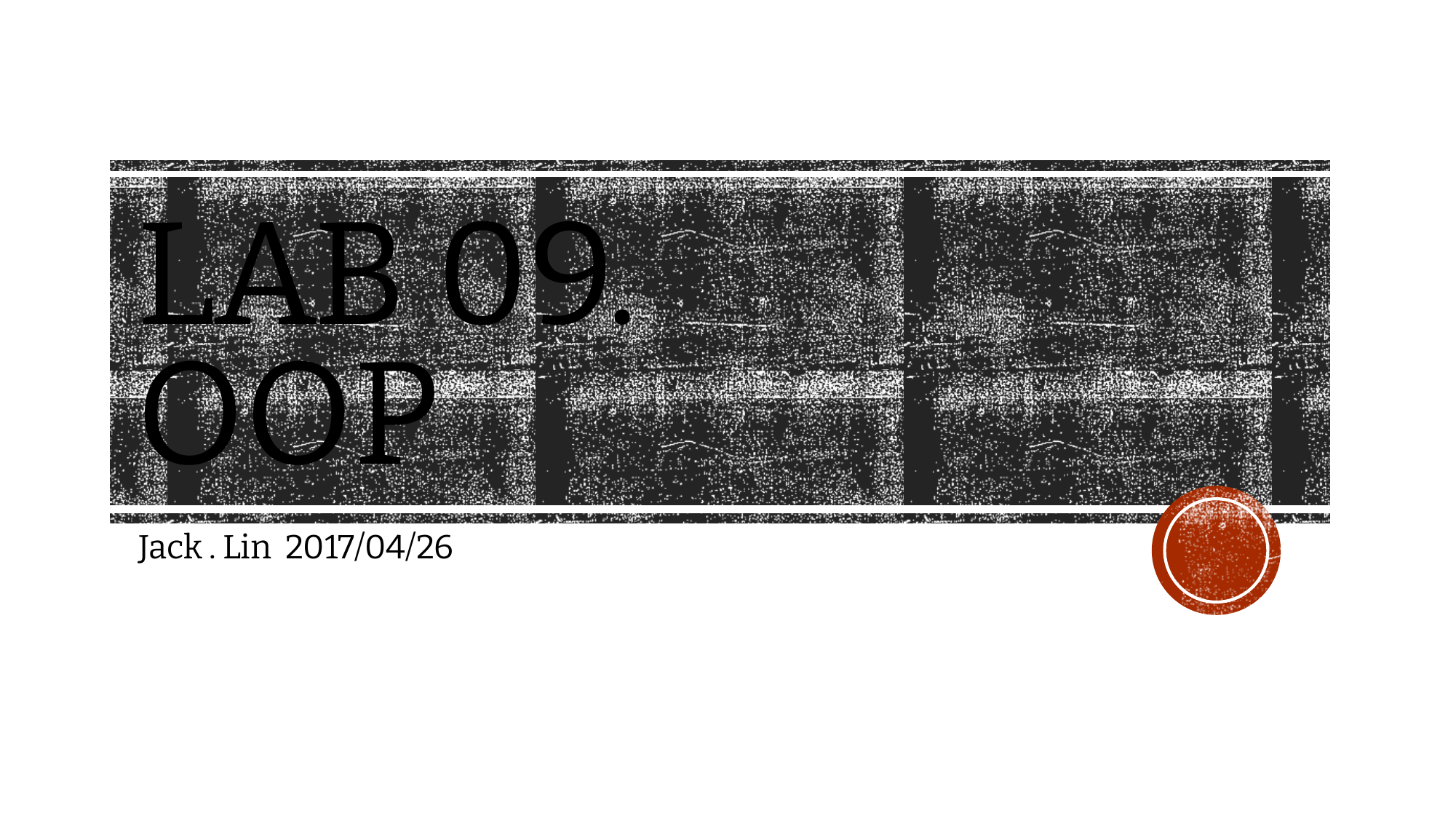

# Lab 09. OOP
Jack . Lin  2017/04/26